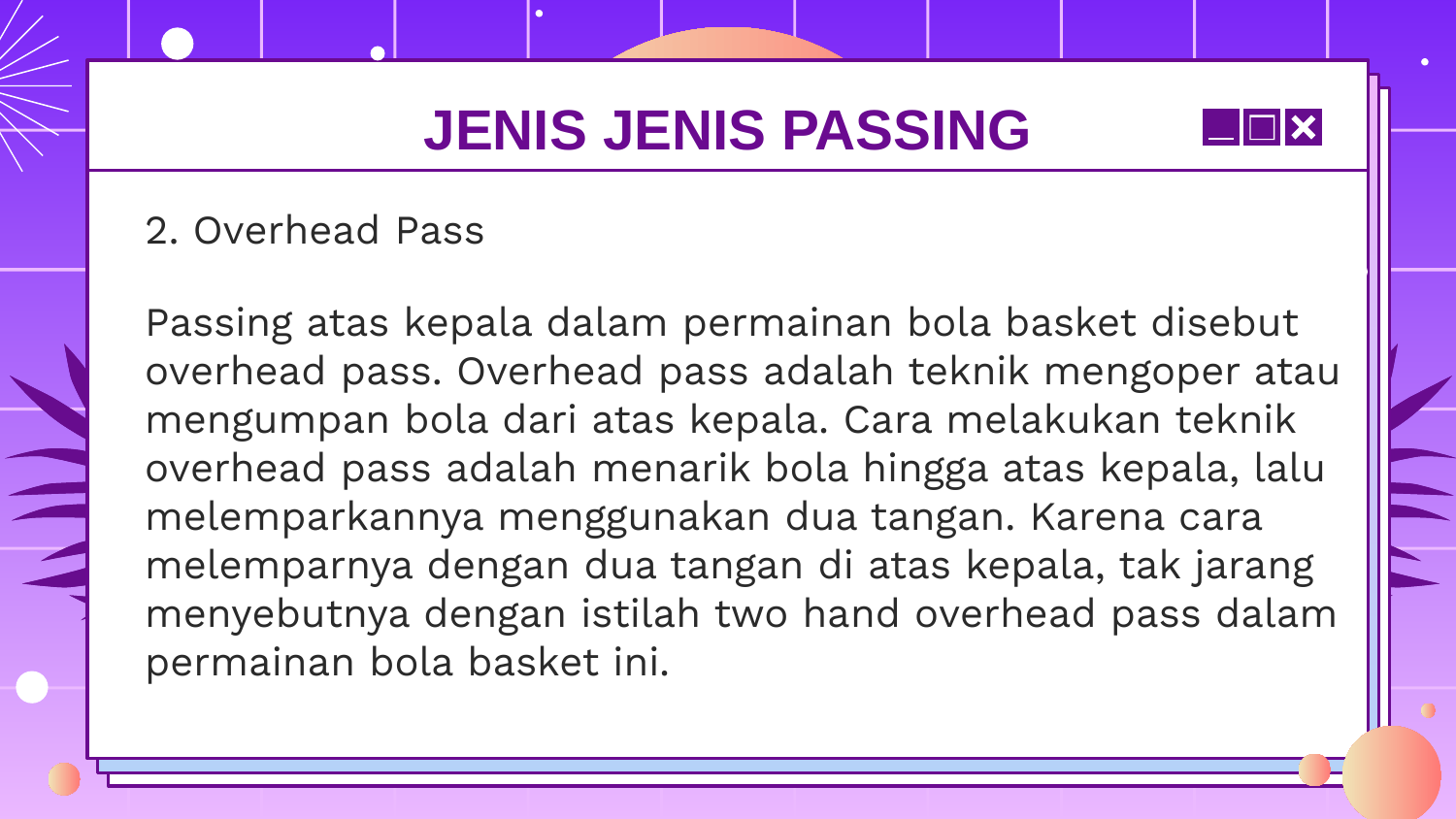

# JENIS JENIS PASSING
2. Overhead Pass

Passing atas kepala dalam permainan bola basket disebut overhead pass. Overhead pass adalah teknik mengoper atau mengumpan bola dari atas kepala. Cara melakukan teknik overhead pass adalah menarik bola hingga atas kepala, lalu melemparkannya menggunakan dua tangan. Karena cara melemparnya dengan dua tangan di atas kepala, tak jarang menyebutnya dengan istilah two hand overhead pass dalam permainan bola basket ini.